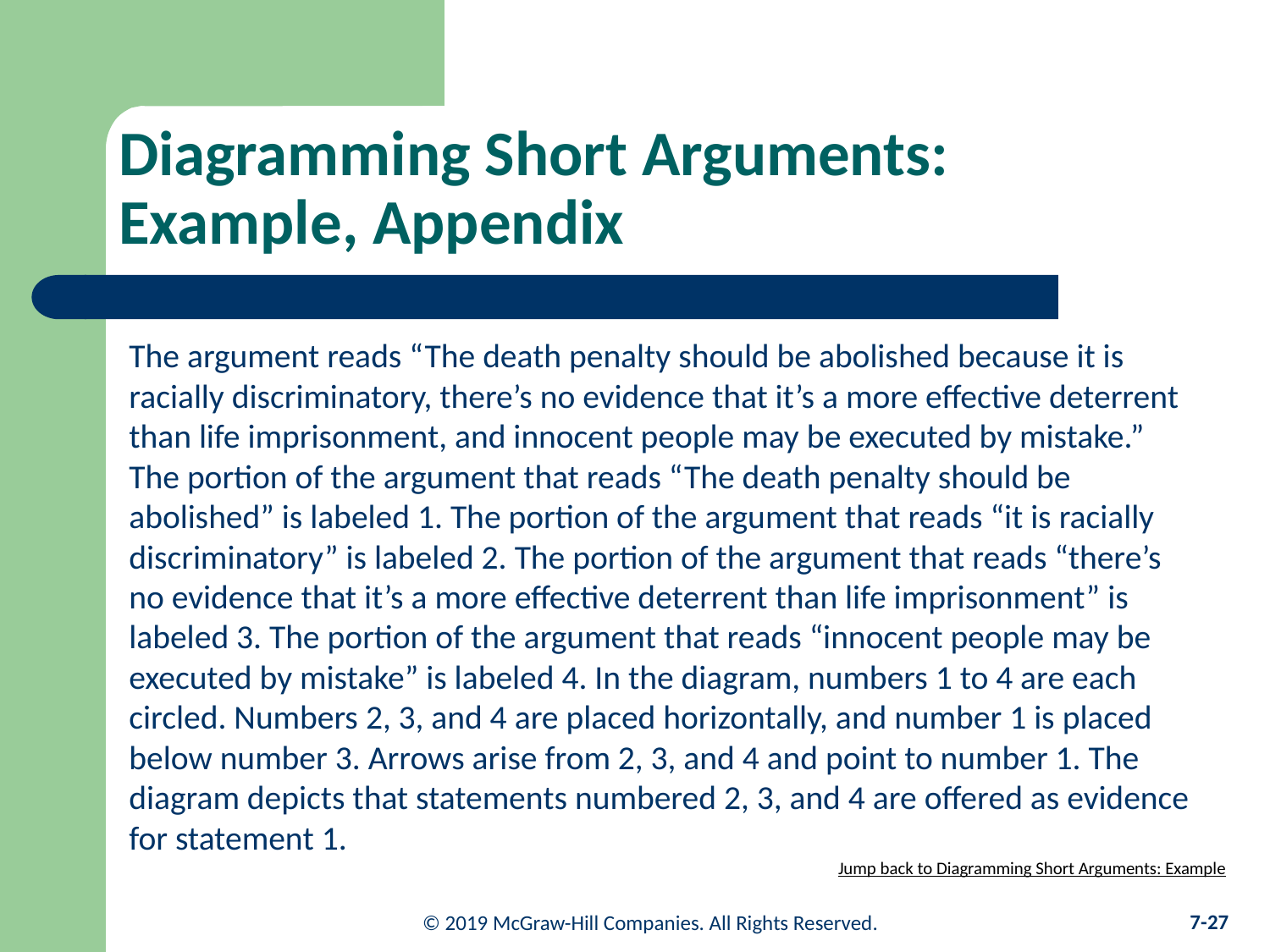

# Diagramming Short Arguments: Example, Appendix
The argument reads “The death penalty should be abolished because it is racially discriminatory, there’s no evidence that it’s a more effective deterrent than life imprisonment, and innocent people may be executed by mistake.” The portion of the argument that reads “The death penalty should be abolished” is labeled 1. The portion of the argument that reads “it is racially discriminatory” is labeled 2. The portion of the argument that reads “there’s no evidence that it’s a more effective deterrent than life imprisonment” is labeled 3. The portion of the argument that reads “innocent people may be executed by mistake” is labeled 4. In the diagram, numbers 1 to 4 are each circled. Numbers 2, 3, and 4 are placed horizontally, and number 1 is placed below number 3. Arrows arise from 2, 3, and 4 and point to number 1. The diagram depicts that statements numbered 2, 3, and 4 are offered as evidence for statement 1.

Jump back to Diagramming Short Arguments: Example